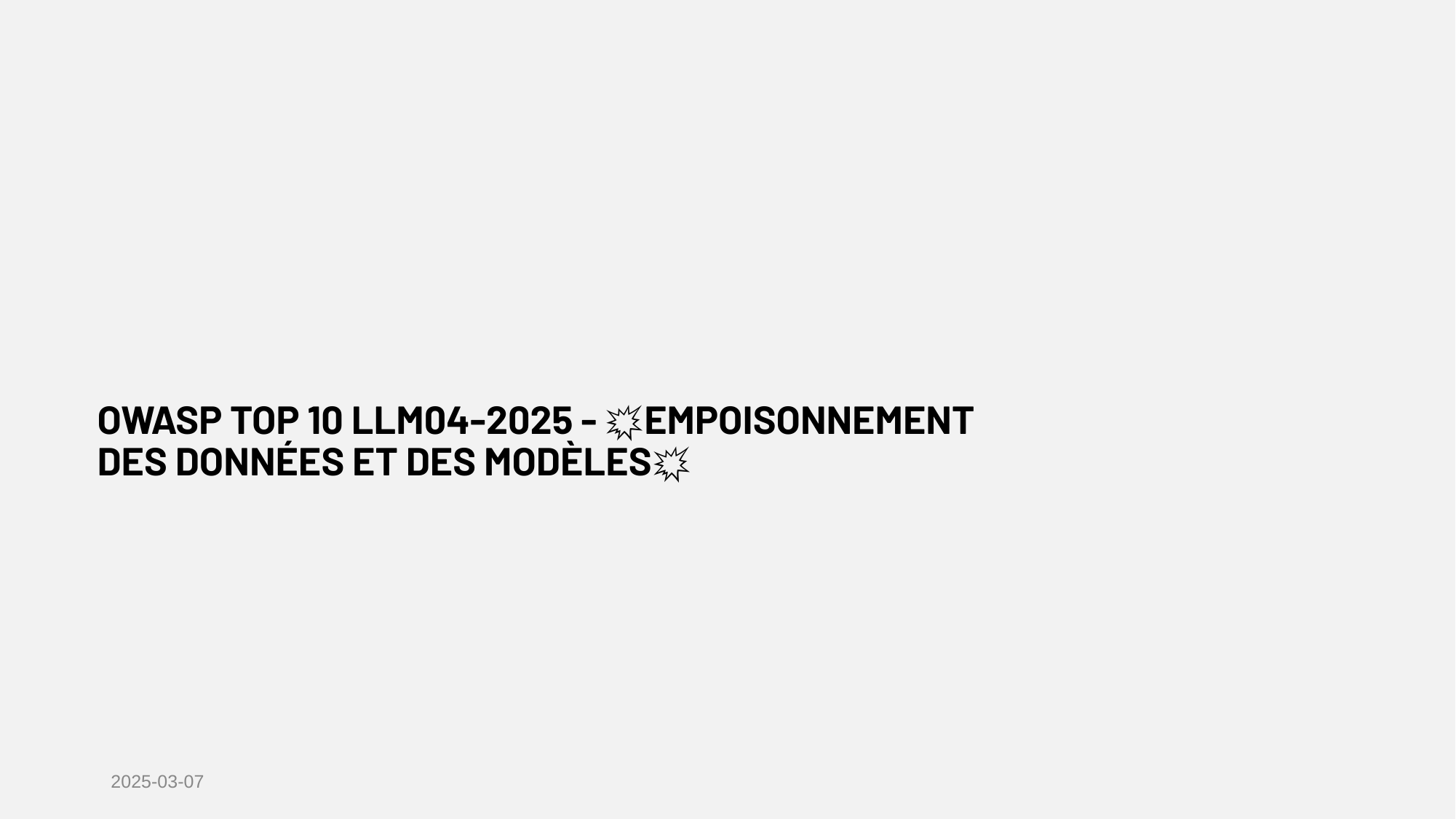

# OWASP Top 10 LLM04-2025 - 💥Empoisonnement des données et des modèles💥
2025-03-07